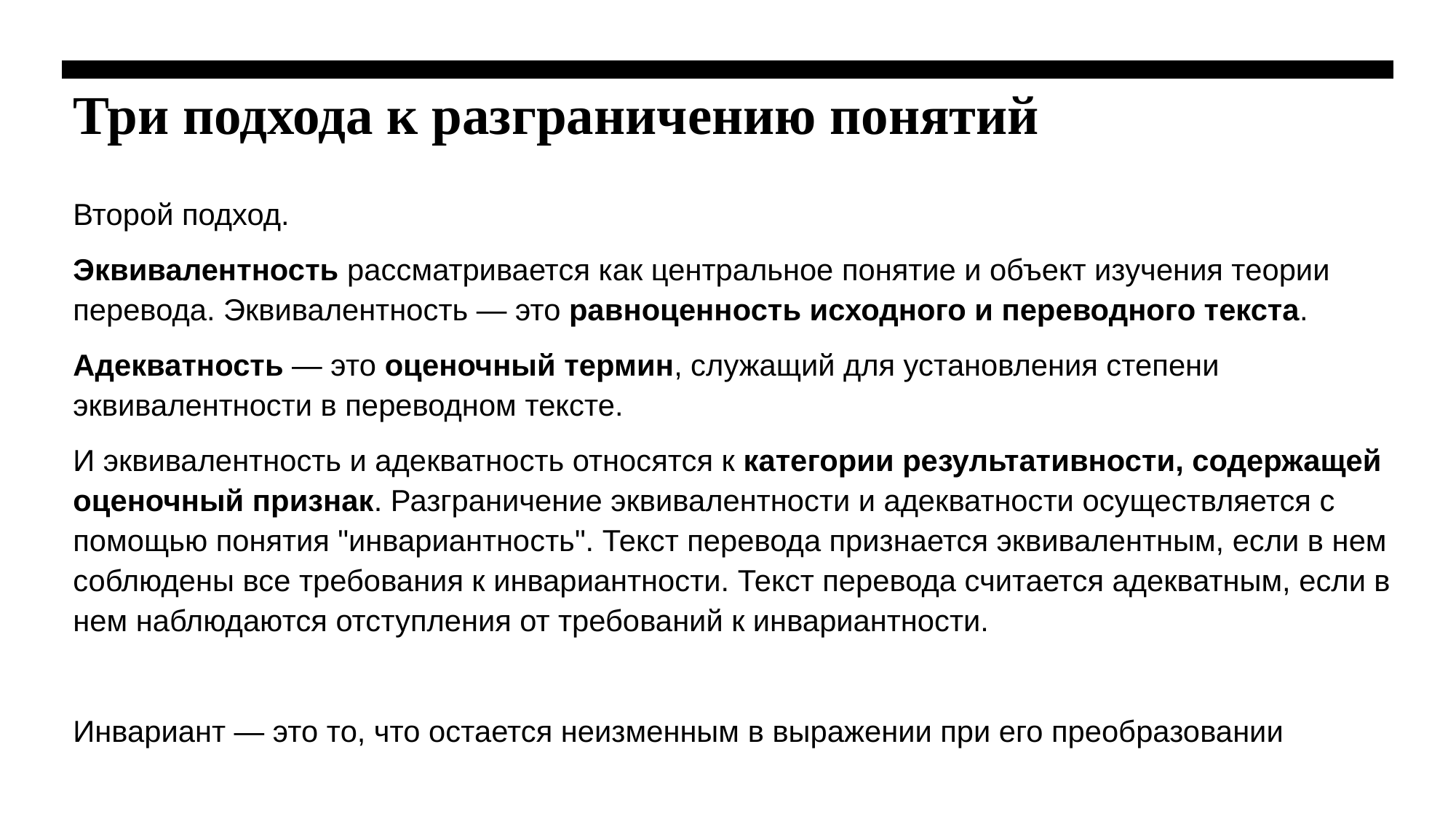

# Три подхода к разграничению понятий
Второй подход.
Эквивалентность рассматривается как центральное понятие и объект изучения теории перевода. Эквивалентность — это равноценность исходного и переводного текста.
Адекватность — это оценочный термин, служащий для установления степени эквивалентности в переводном тексте.
И эквивалентность и адекватность относятся к категории результативности, содержащей оценочный признак. Разграничение эквивалентности и адекватности осуществляется с помощью понятия "инвариантность". Текст перевода признается эквивалентным, если в нем соблюдены все требования к инвариантности. Текст перевода считается адекватным, если в нем наблюдаются отступления от требований к инвариантности.

Инвариант — это то, что остается неизменным в выражении при его преобразовании